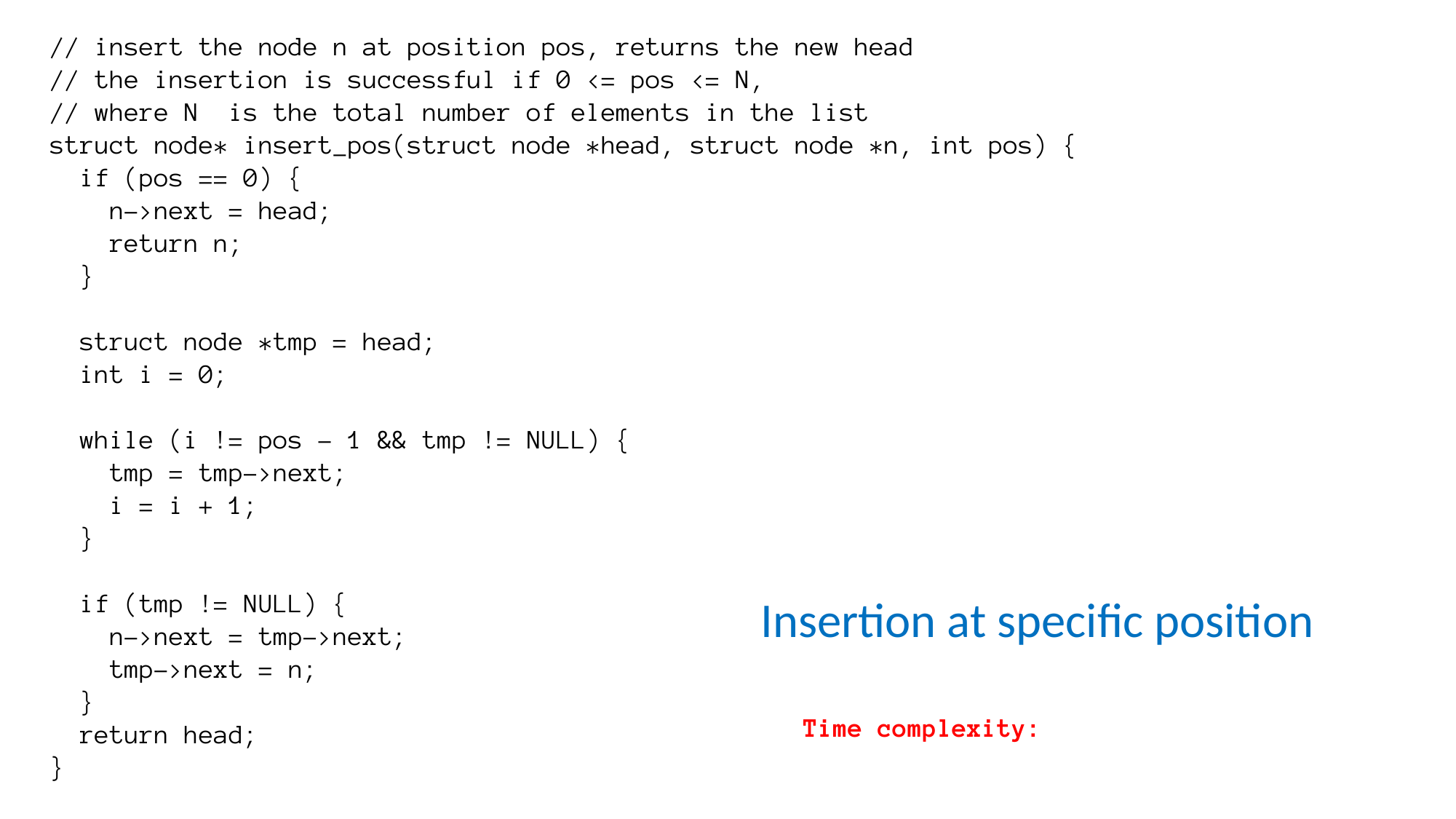

// insert the node n at position pos, returns the new head
// the insertion is successful if 0 <= pos <= N,
// where N  is the total number of elements in the list
struct node* insert_pos(struct node *head, struct node *n, int pos) {
  if (pos == 0) {
    n->next = head;
    return n;
  }

  struct node *tmp = head;
  int i = 0;

  while (i != pos - 1 && tmp != NULL) {
    tmp = tmp->next;
    i = i + 1;
  }

  if (tmp != NULL) {
    n->next = tmp->next;
    tmp->next = n;
  }
  return head;
}
Insertion at specific position
Time complexity: